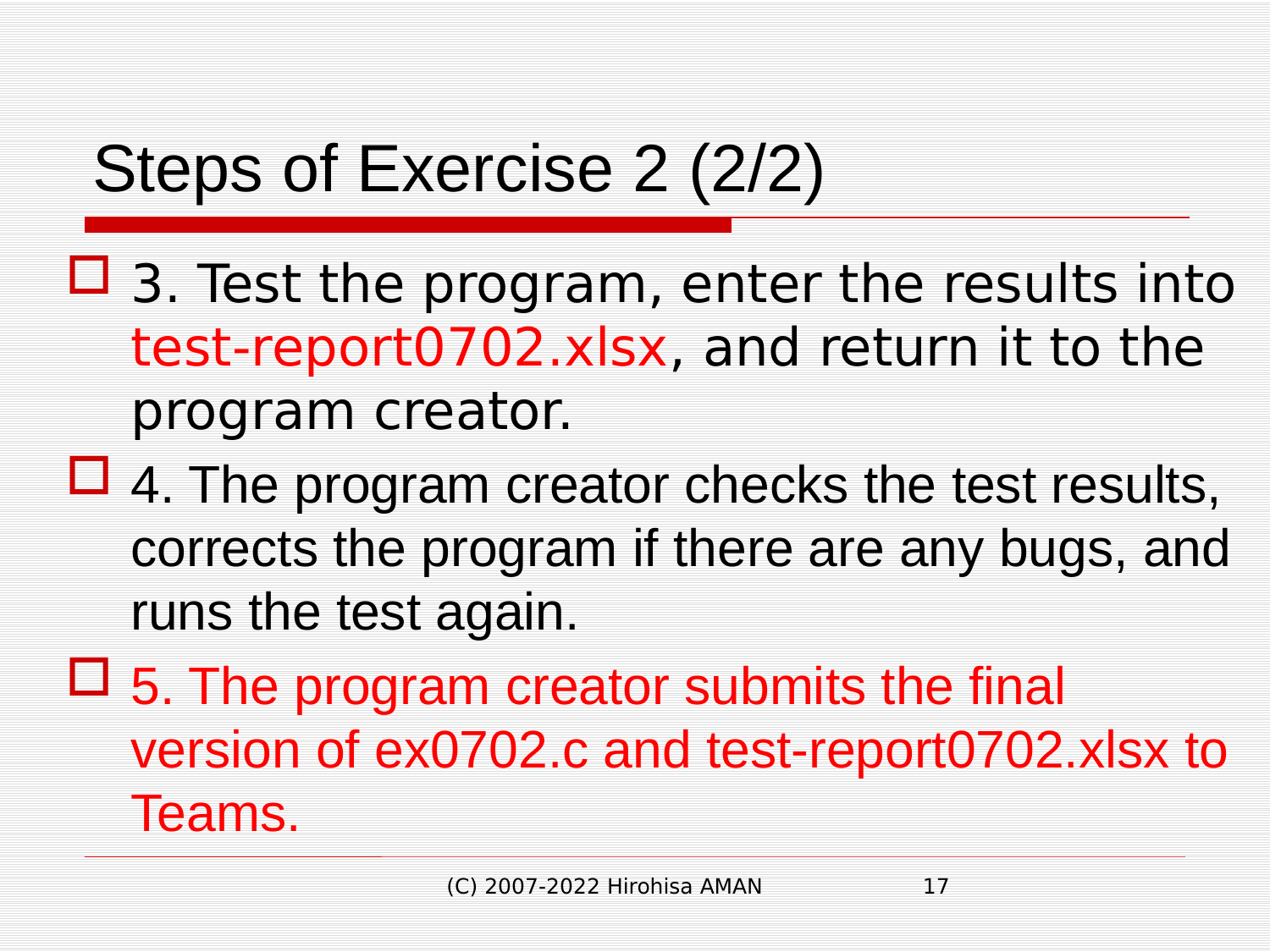

# Steps of Exercise 2 (2/2)
3. Test the program, enter the results into test-report0702.xlsx, and return it to the program creator.
4. The program creator checks the test results, corrects the program if there are any bugs, and runs the test again.
5. The program creator submits the final version of ex0702.c and test-report0702.xlsx to Teams.
(C) 2007-2022 Hirohisa AMAN
17